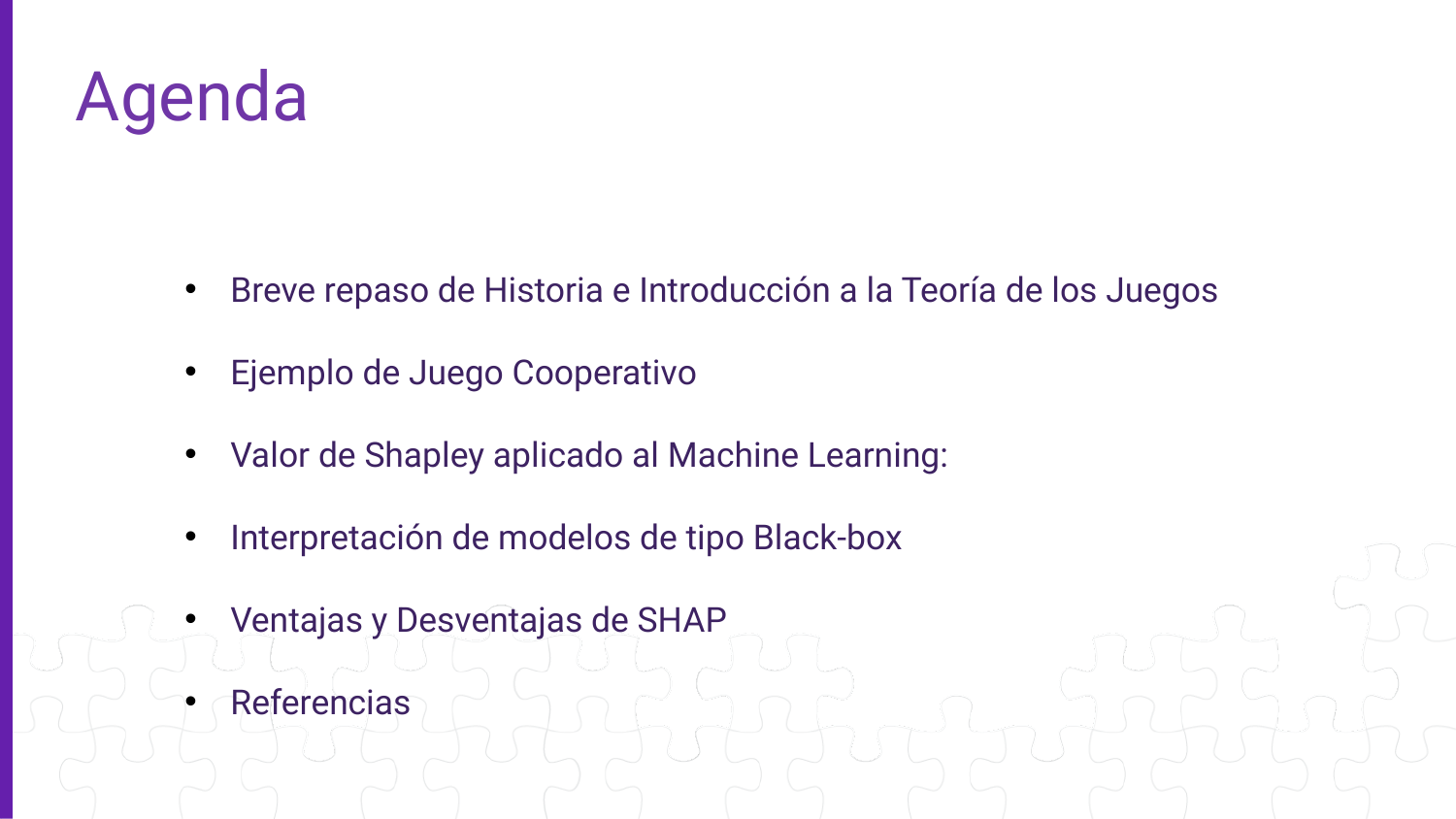

# Agenda
Breve repaso de Historia e Introducción a la Teoría de los Juegos
Ejemplo de Juego Cooperativo
Valor de Shapley aplicado al Machine Learning:
Interpretación de modelos de tipo Black-box
Ventajas y Desventajas de SHAP
Referencias